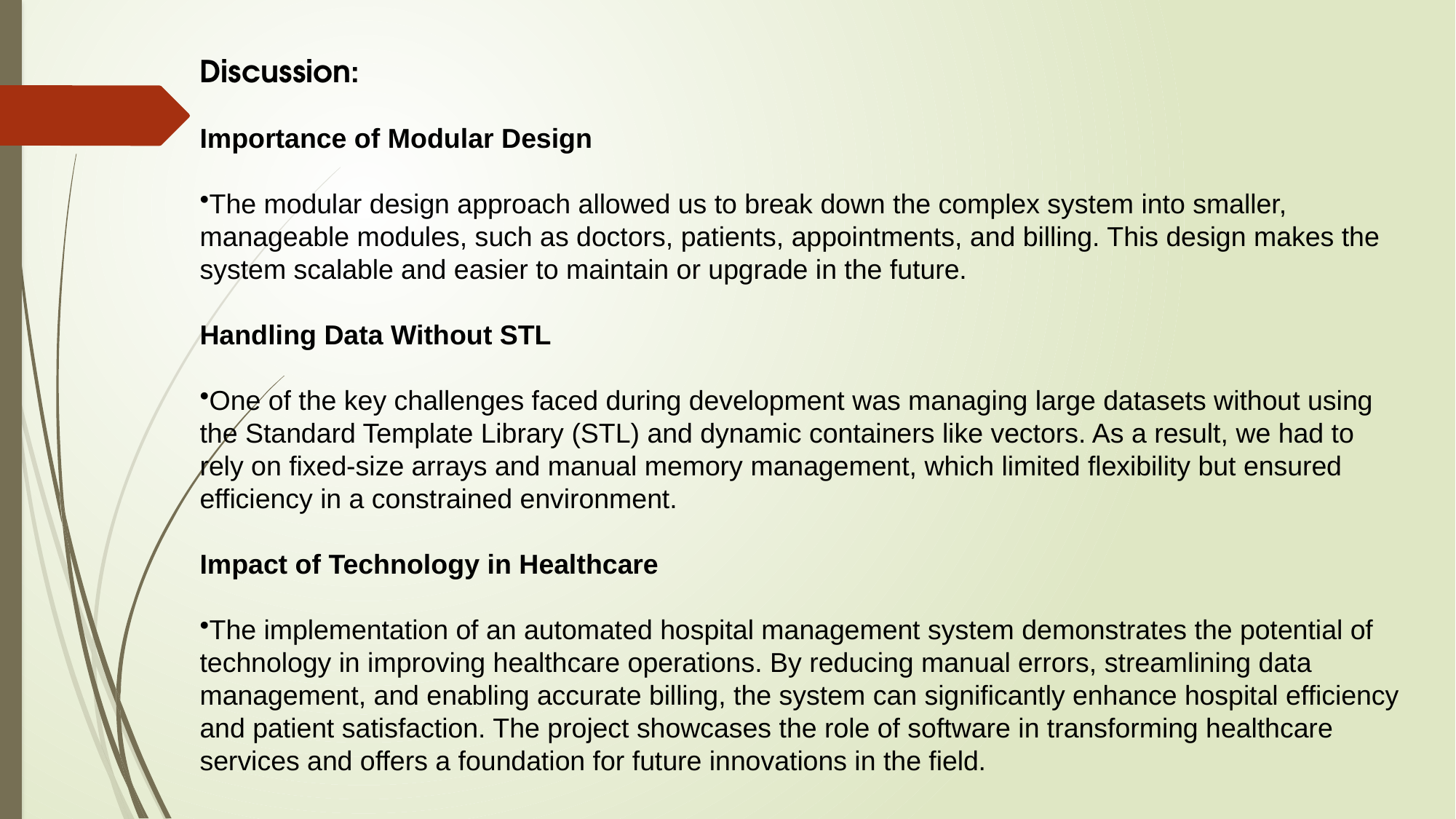

Discussion:

Importance of Modular Design

The modular design approach allowed us to break down the complex system into smaller, manageable modules, such as doctors, patients, appointments, and billing. This design makes the system scalable and easier to maintain or upgrade in the future.

Handling Data Without STL

One of the key challenges faced during development was managing large datasets without using the Standard Template Library (STL) and dynamic containers like vectors. As a result, we had to rely on fixed-size arrays and manual memory management, which limited flexibility but ensured efficiency in a constrained environment.

Impact of Technology in Healthcare

The implementation of an automated hospital management system demonstrates the potential of technology in improving healthcare operations. By reducing manual errors, streamlining data management, and enabling accurate billing, the system can significantly enhance hospital efficiency and patient satisfaction. The project showcases the role of software in transforming healthcare services and offers a foundation for future innovations in the field.